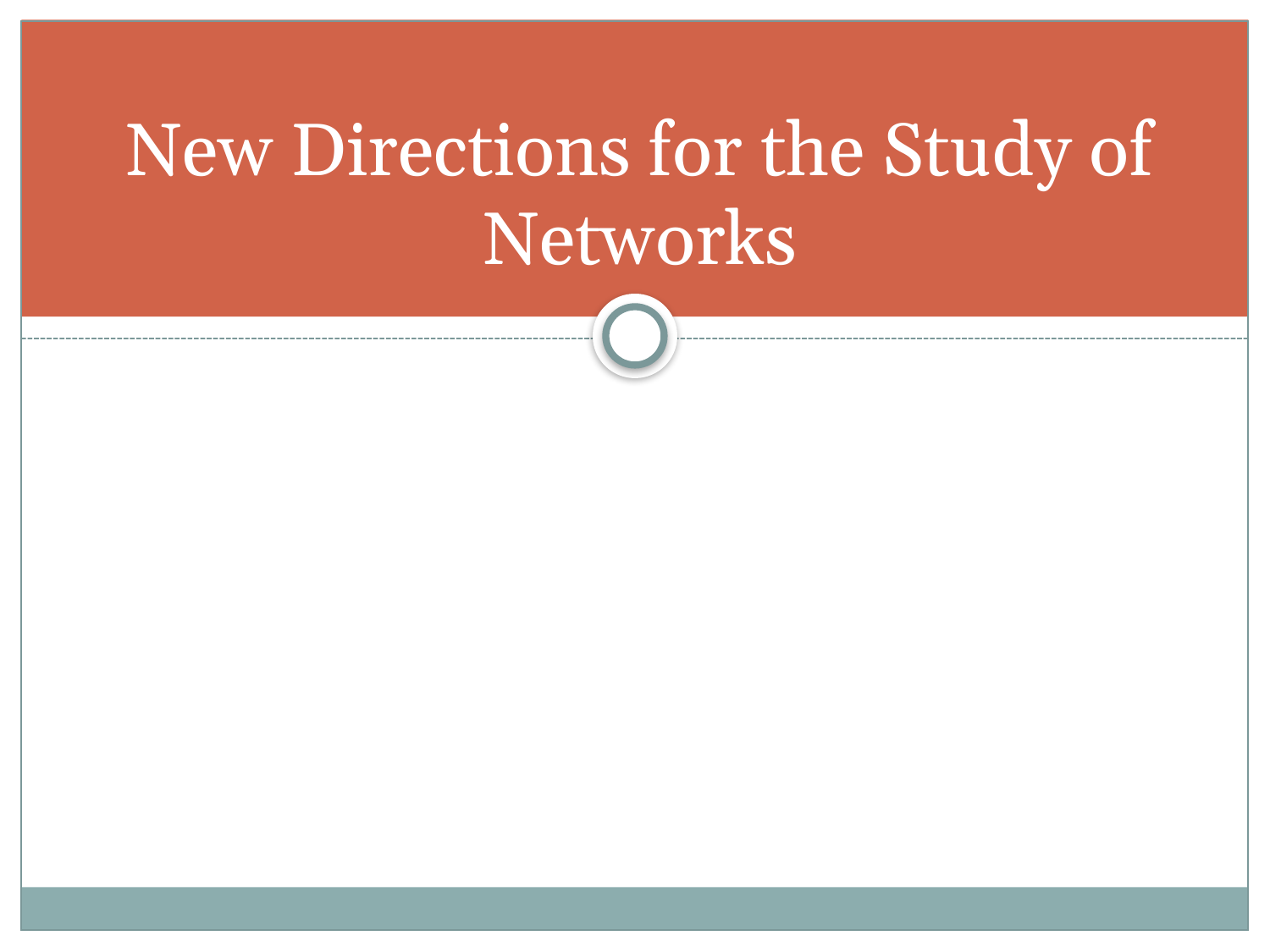

# New Directions for the Study of Networks